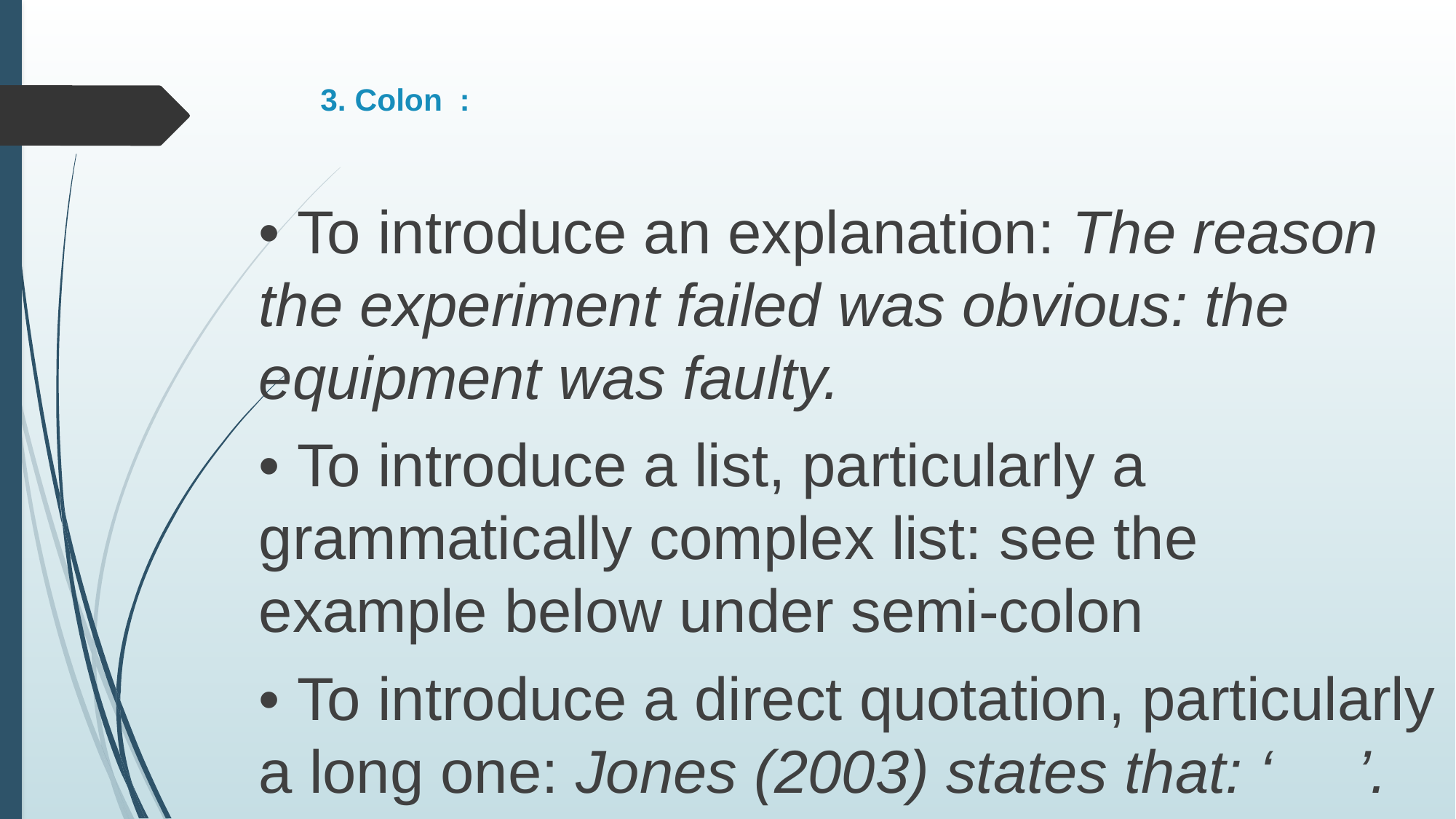

# 3. Colon  :
• To introduce an explanation: The reason the experiment failed was obvious: the equipment was faulty.
• To introduce a list, particularly a grammatically complex list: see the example below under semi-colon
• To introduce a direct quotation, particularly a long one: Jones (2003) states that: ‘     ’.